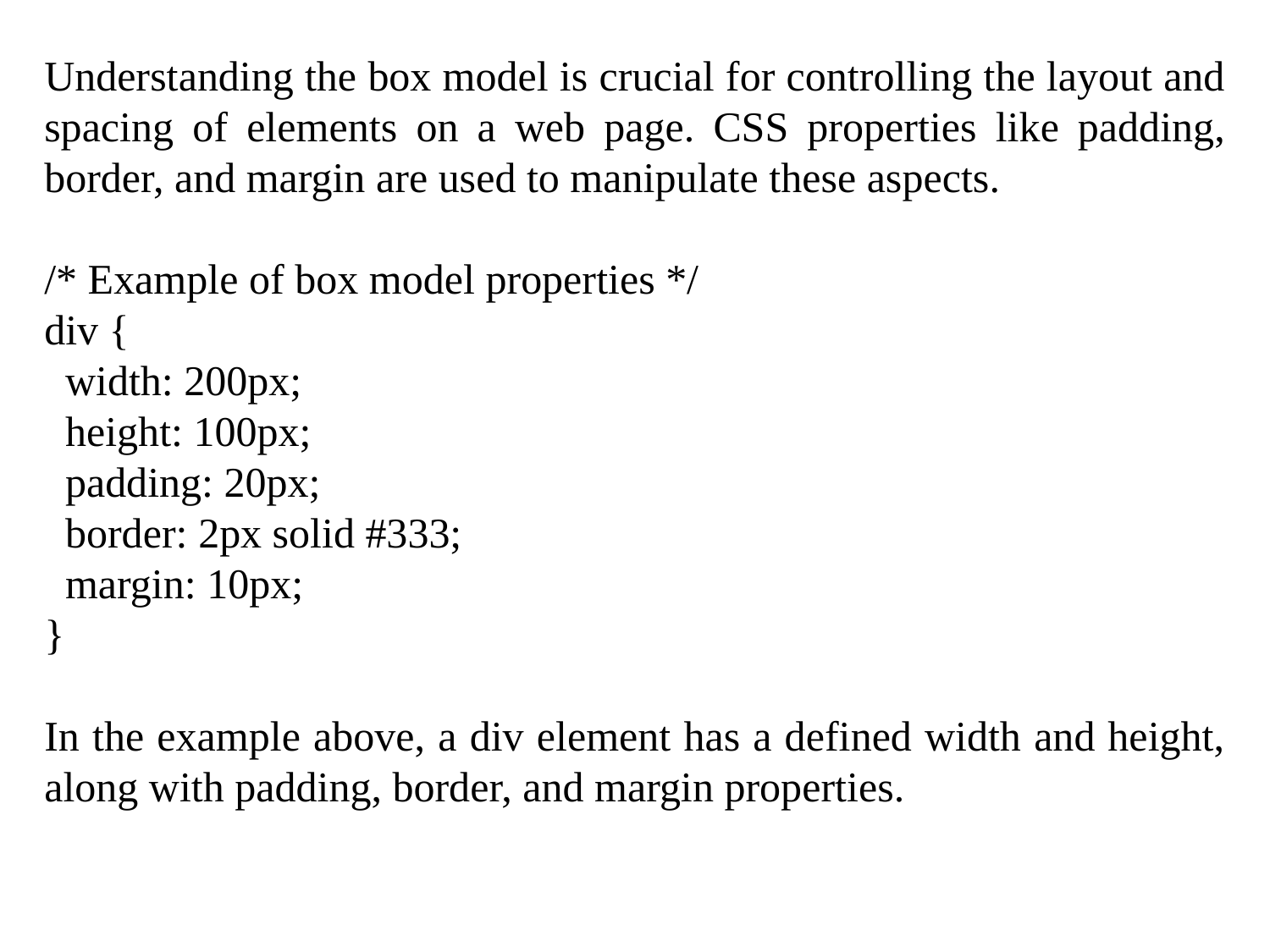

Understanding the box model is crucial for controlling the layout and spacing of elements on a web page. CSS properties like padding, border, and margin are used to manipulate these aspects.

/* Example of box model properties */
div {
  width: 200px;
  height: 100px;
  padding: 20px;
  border: 2px solid #333;
  margin: 10px;
}

In the example above, a div element has a defined width and height, along with padding, border, and margin properties.